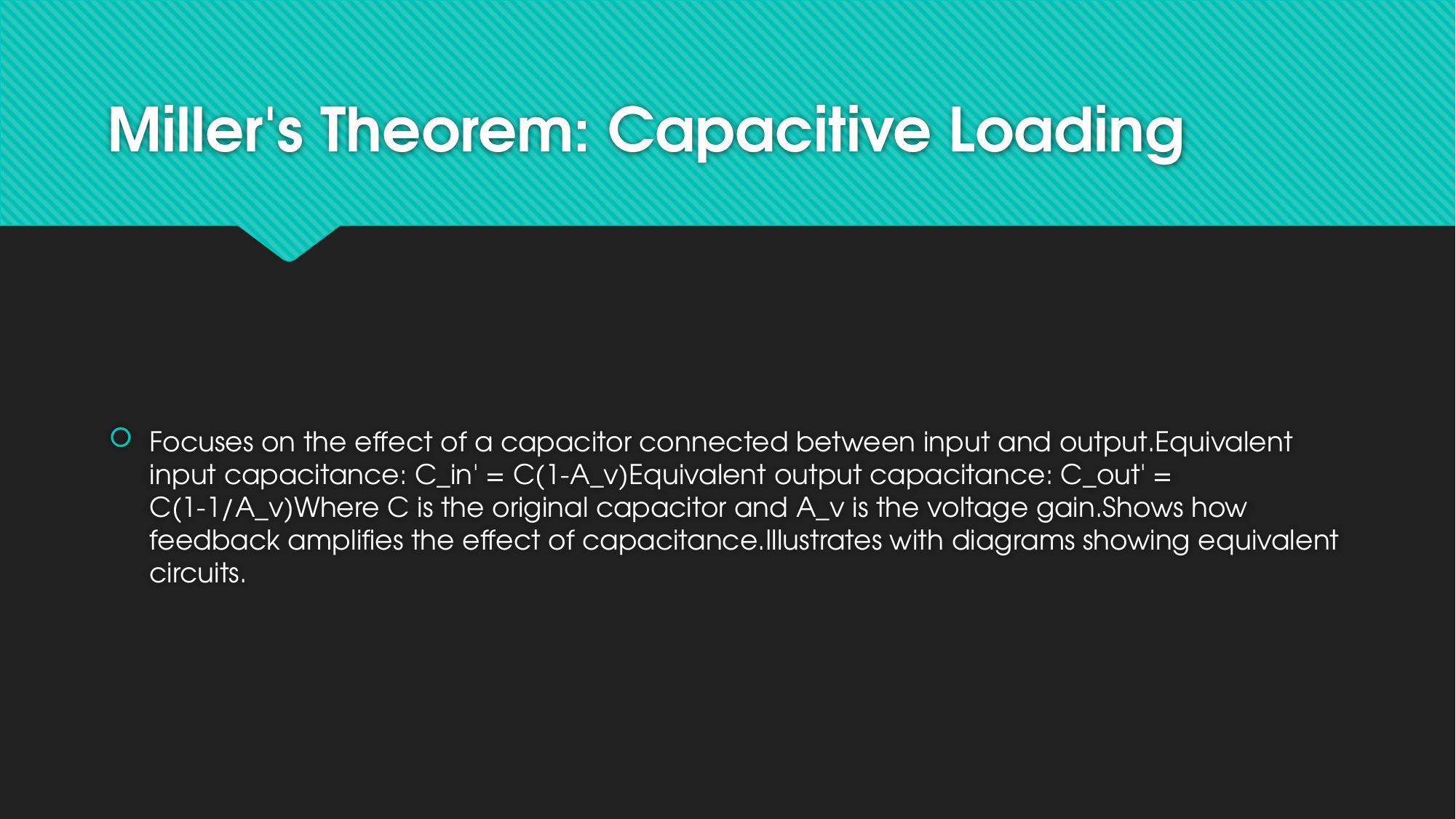

# Miller's Theorem: Capacitive Loading

Focuses on the effect of a capacitor connected between input and output.Equivalent input capacitance: C_in' = C(1-A_v)Equivalent output capacitance: C_out' = C(1-1/A_v)Where C is the original capacitor and A_v is the voltage gain.Shows how feedback amplifies the effect of capacitance.Illustrates with diagrams showing equivalent circuits.